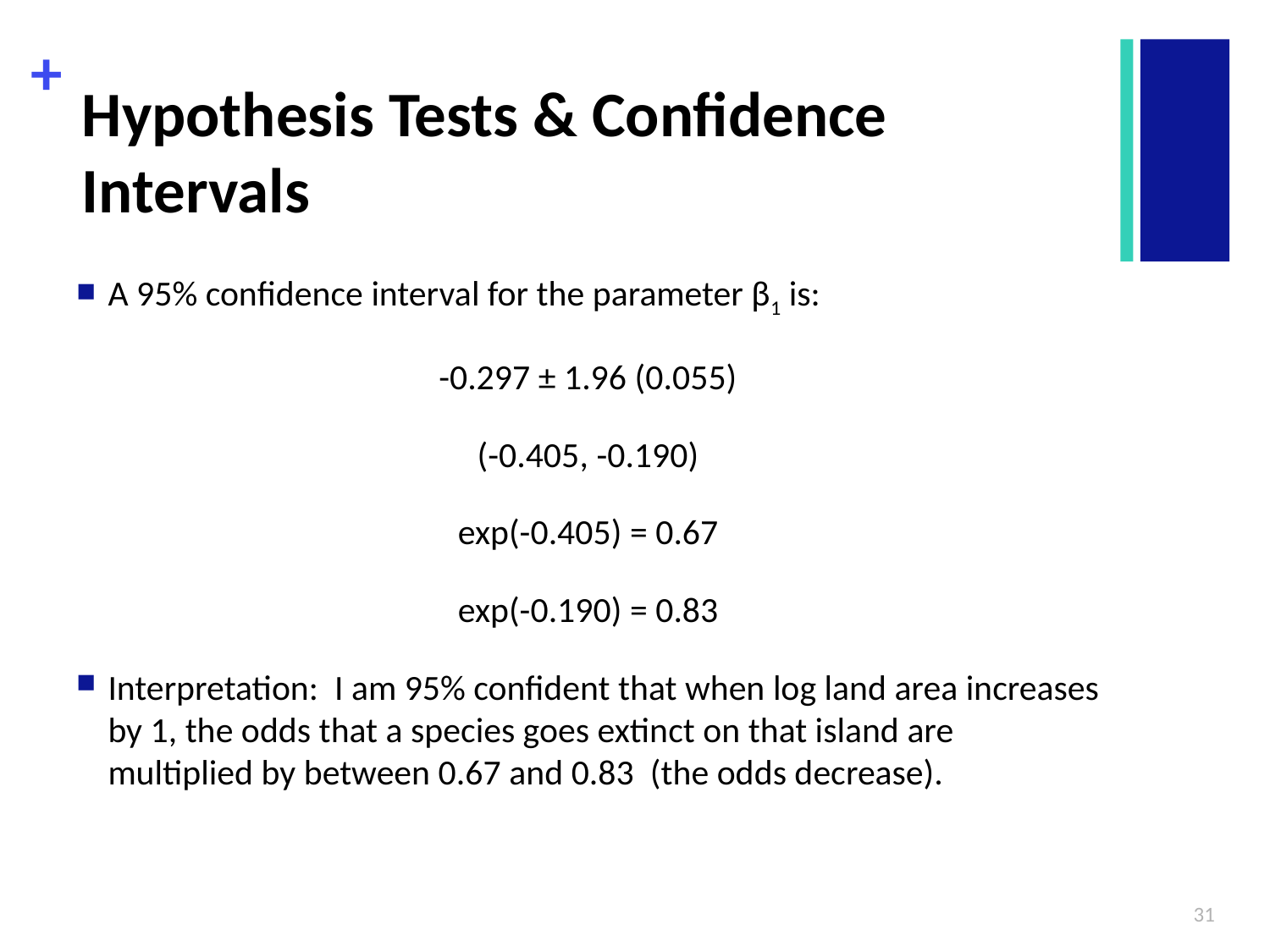

# Hypothesis Tests & Confidence Intervals
A 95% confidence interval for the parameter β1 is:
-0.297 ± 1.96 (0.055)
(-0.405, -0.190)
exp(-0.405) = 0.67
exp(-0.190) = 0.83
Interpretation:  I am 95% confident that when log land area increases by 1, the odds that a species goes extinct on that island are multiplied by between 0.67 and 0.83  (the odds decrease).

31